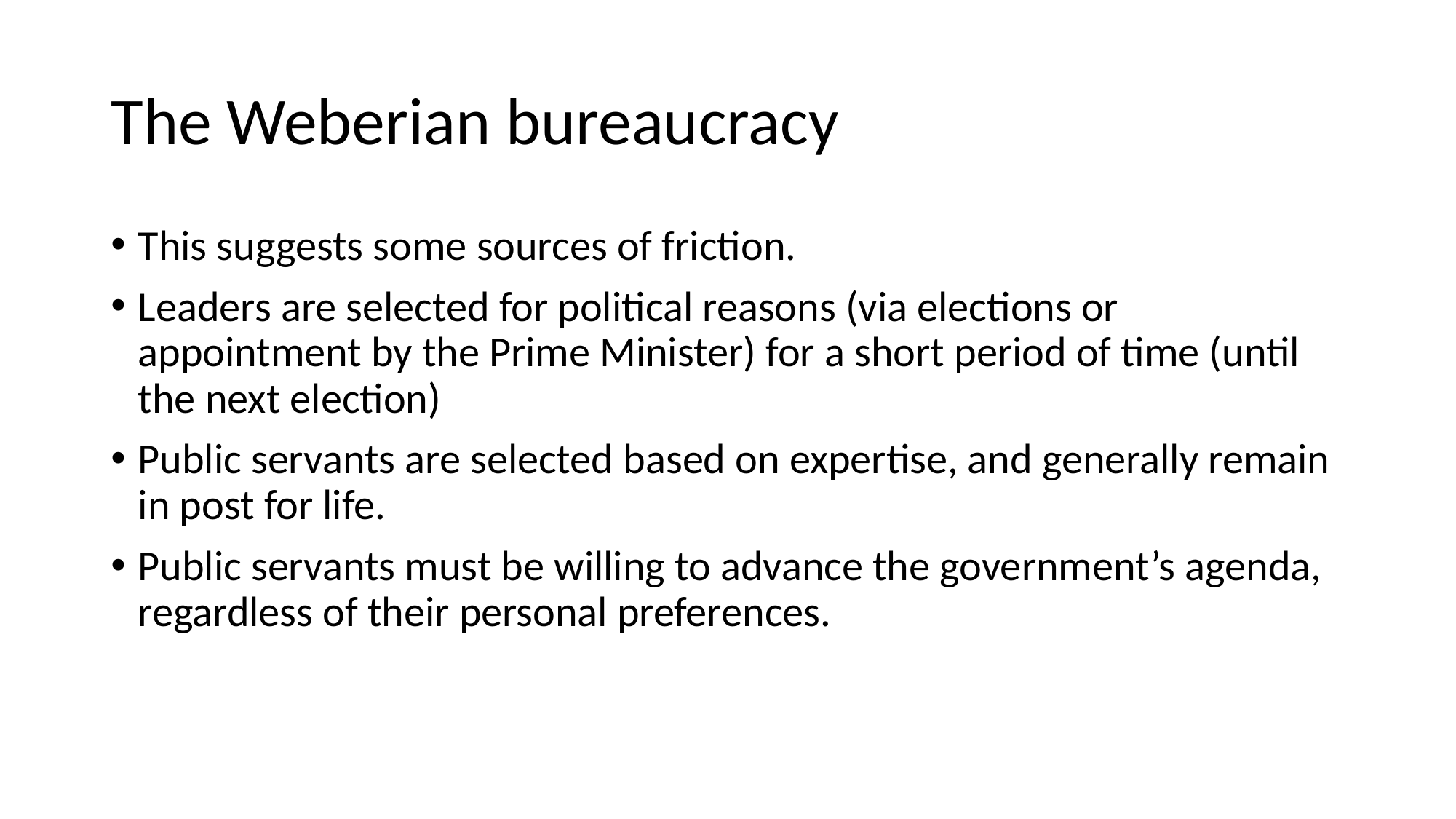

# The Weberian bureaucracy
This suggests some sources of friction.
Leaders are selected for political reasons (via elections or appointment by the Prime Minister) for a short period of time (until the next election)
Public servants are selected based on expertise, and generally remain in post for life.
Public servants must be willing to advance the government’s agenda, regardless of their personal preferences.